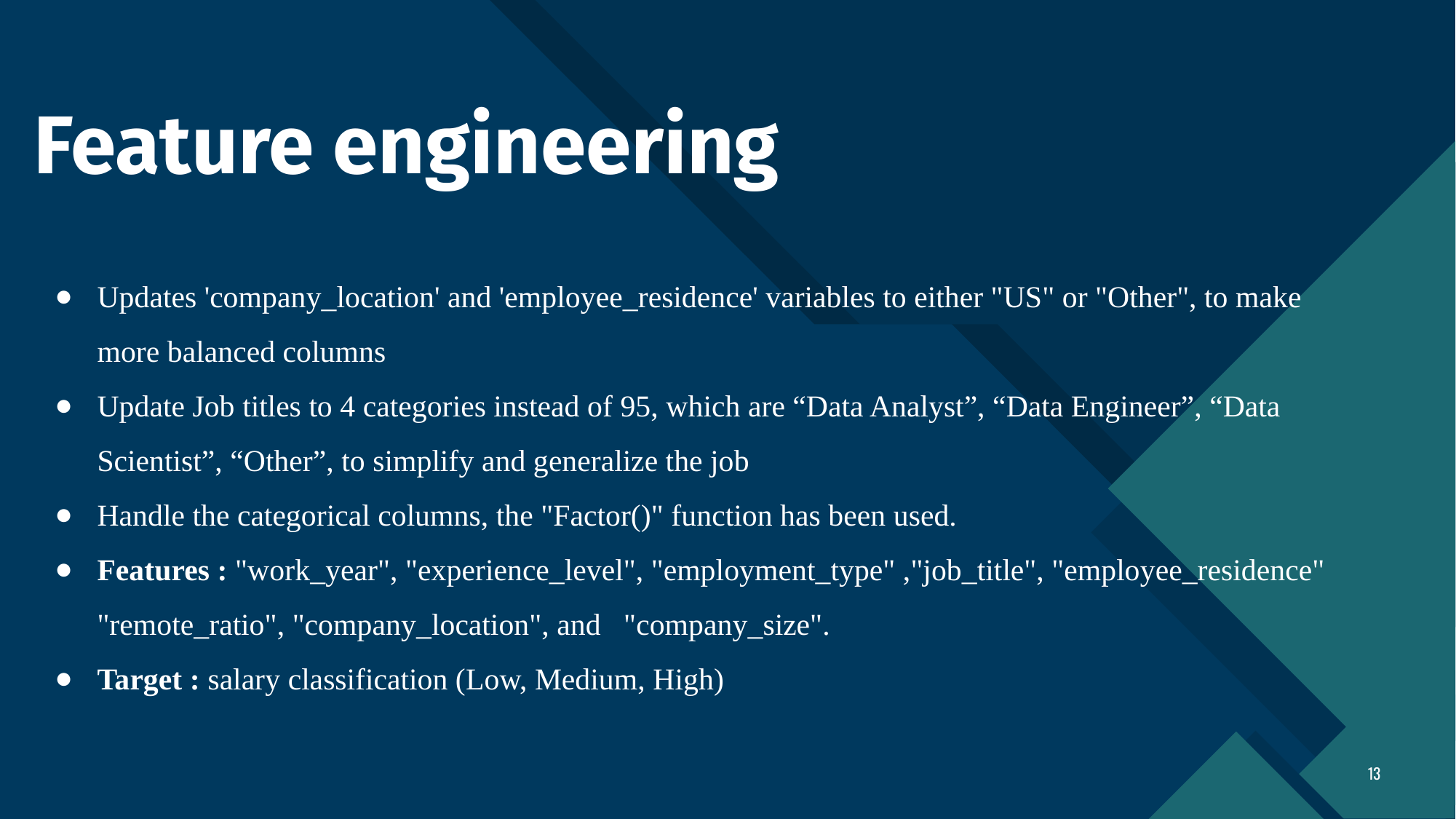

# Feature engineering
Updates 'company_location' and 'employee_residence' variables to either "US" or "Other", to make more balanced columns
Update Job titles to 4 categories instead of 95, which are “Data Analyst”, “Data Engineer”, “Data Scientist”, “Other”, to simplify and generalize the job
Handle the categorical columns, the "Factor()" function has been used.
Features : "work_year", "experience_level", "employment_type" ,"job_title", "employee_residence" "remote_ratio", "company_location", and   "company_size".
Target : salary classification (Low, Medium, High)
13